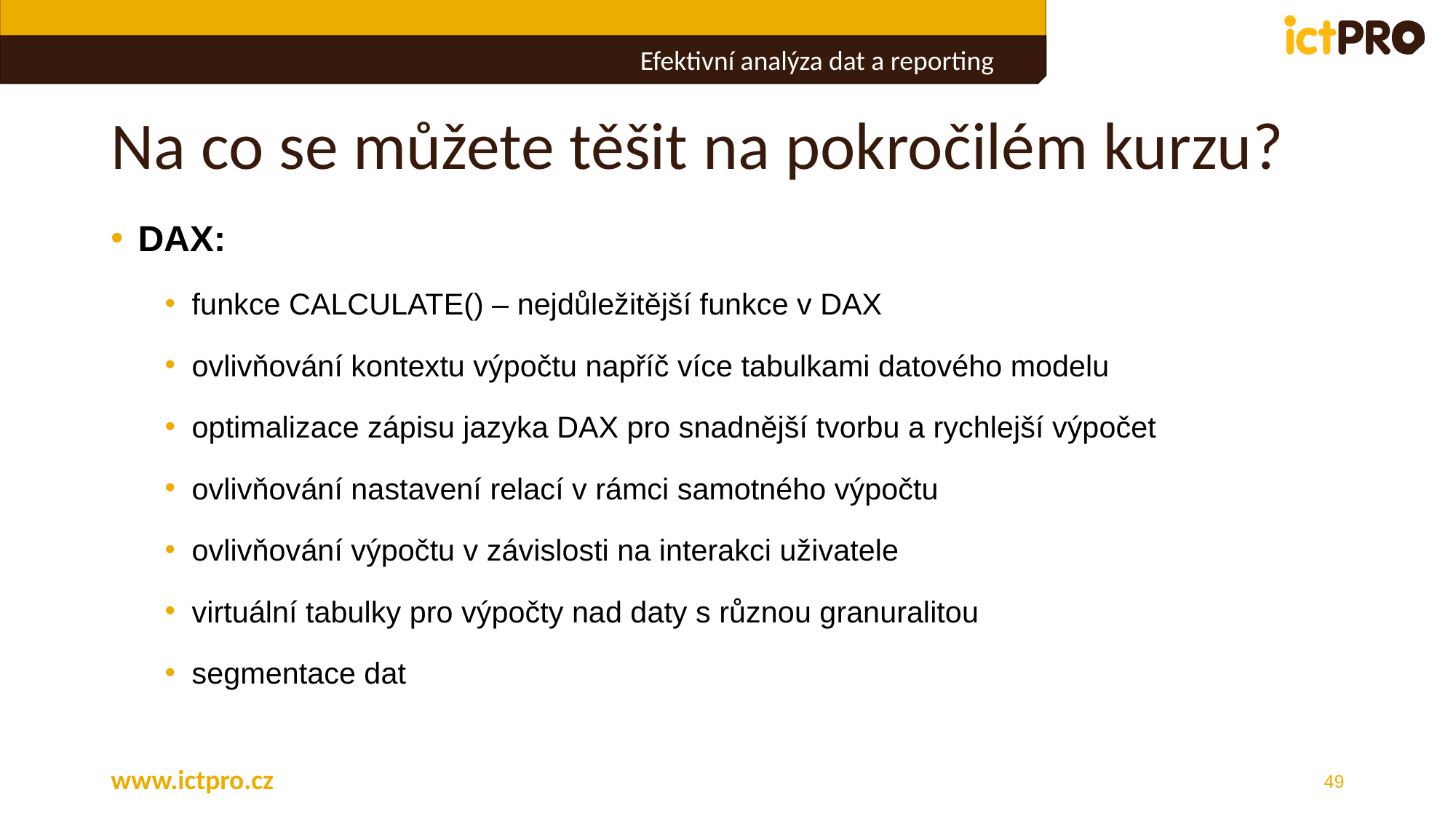

# Na co se můžete těšit na pokročilém kurzu?
DAX:
funkce CALCULATE() – nejdůležitější funkce v DAX
ovlivňování kontextu výpočtu napříč více tabulkami datového modelu
optimalizace zápisu jazyka DAX pro snadnější tvorbu a rychlejší výpočet
ovlivňování nastavení relací v rámci samotného výpočtu
ovlivňování výpočtu v závislosti na interakci uživatele
virtuální tabulky pro výpočty nad daty s různou granuralitou
segmentace dat

www.ictpro.cz
49